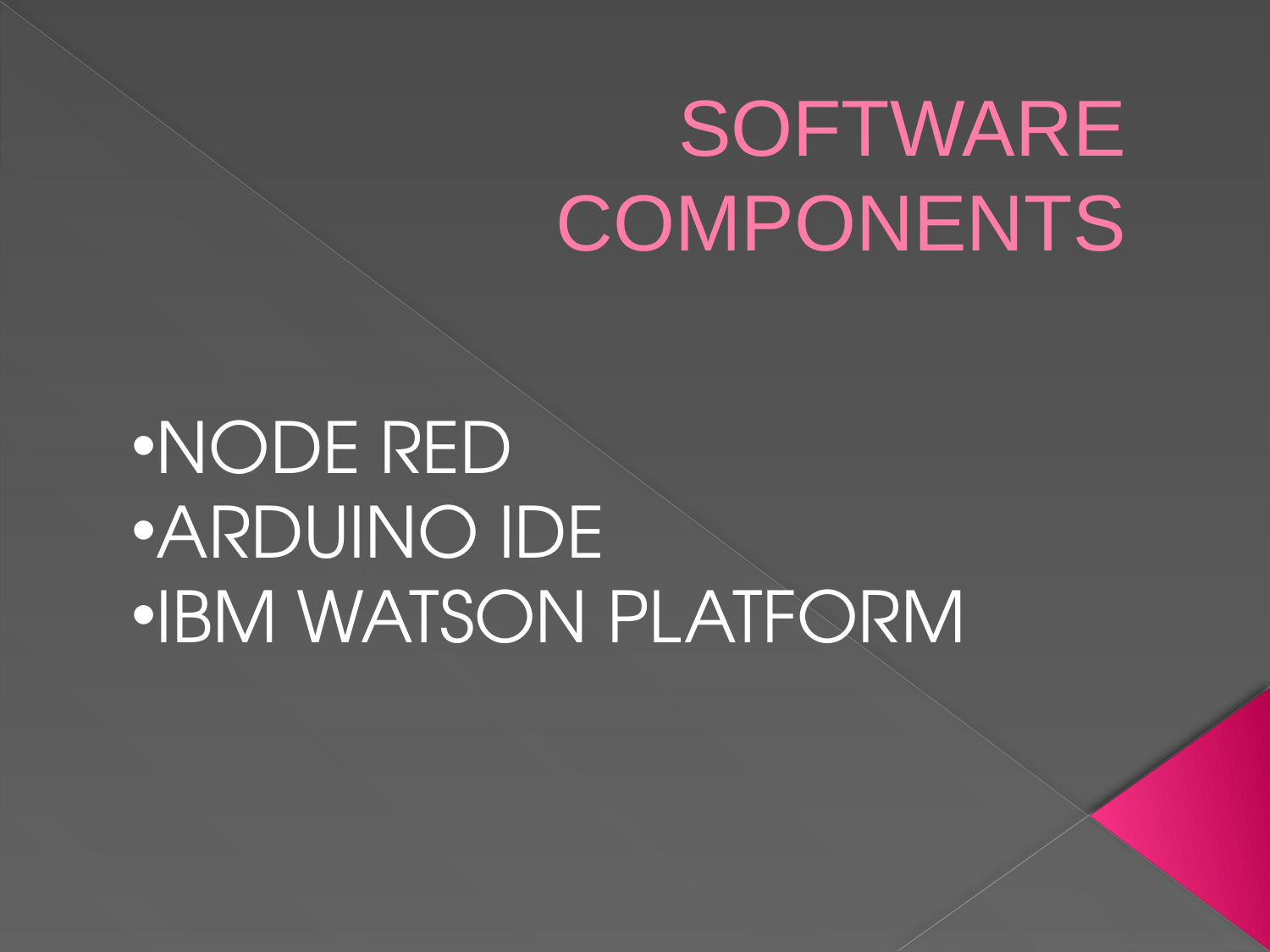

# SOFTWARE COMPONENTS
NODE RED
ARDUINO IDE
IBM WATSON PLATFORM